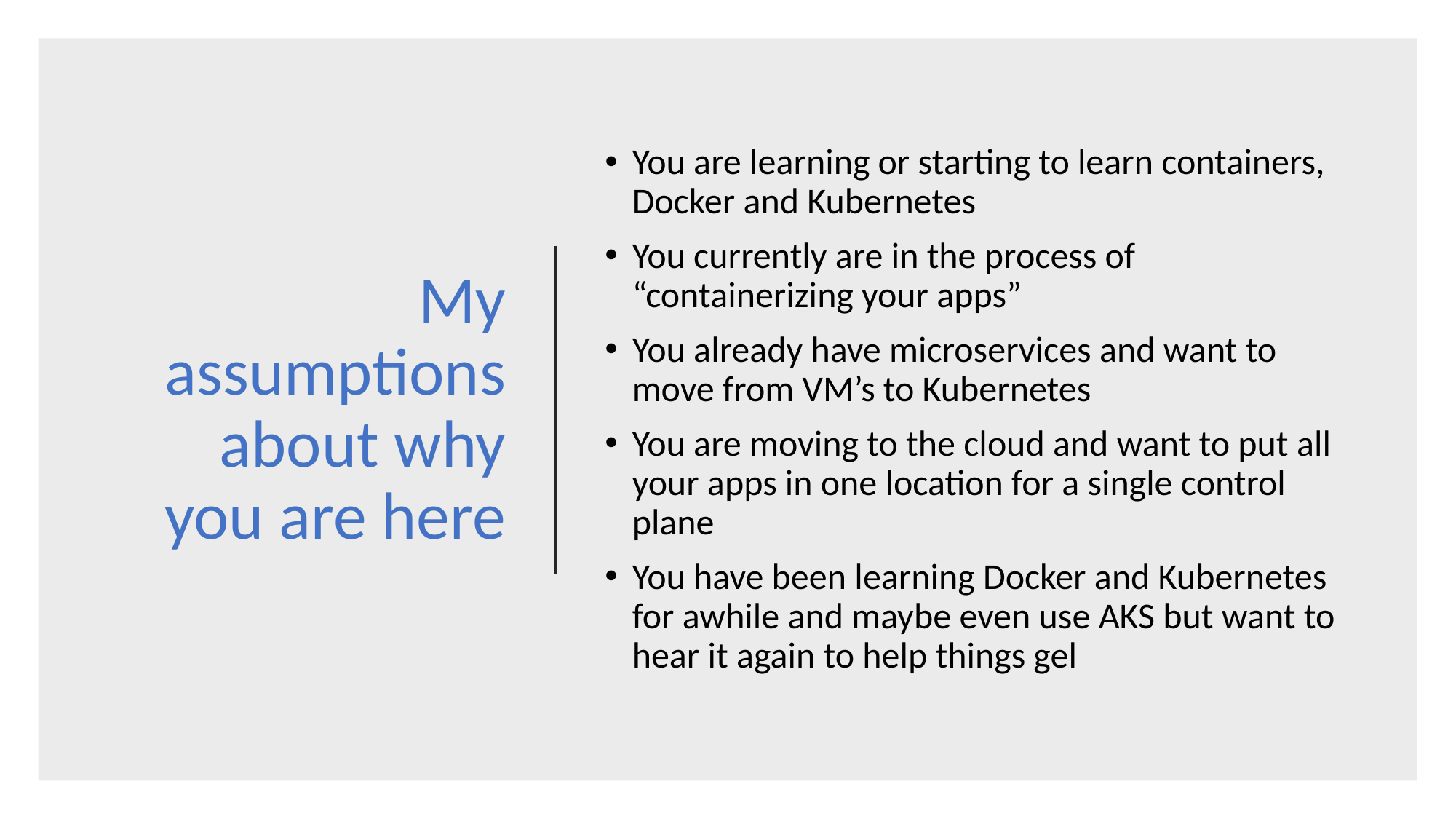

# My assumptions about why you are here
You are learning or starting to learn containers, Docker and Kubernetes
You currently are in the process of “containerizing your apps”
You already have microservices and want to move from VM’s to Kubernetes
You are moving to the cloud and want to put all your apps in one location for a single control plane
You have been learning Docker and Kubernetes for awhile and maybe even use AKS but want to hear it again to help things gel